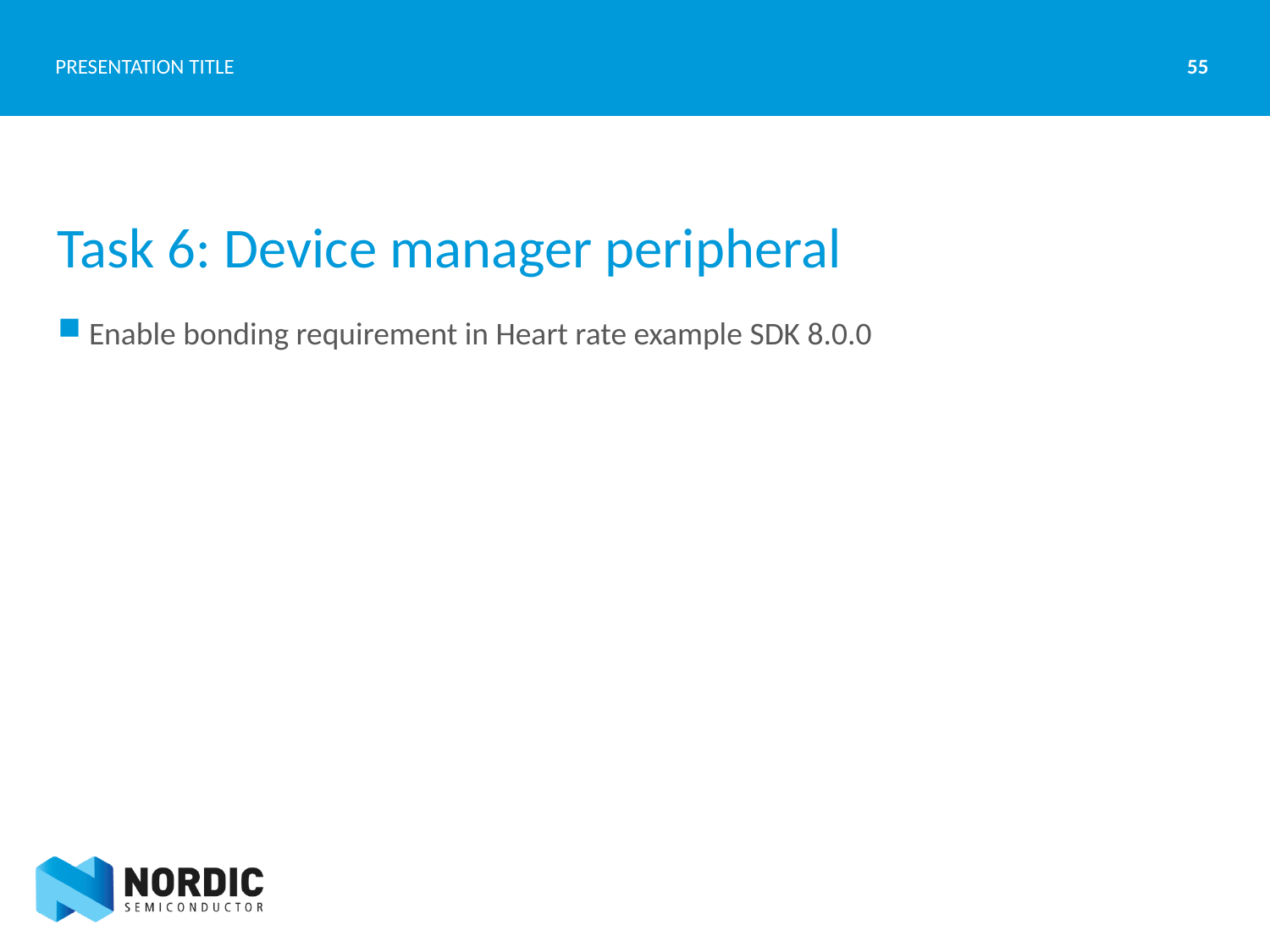

55
PRESENTATION TITLE
# Task 6: Device manager peripheral
Enable bonding requirement in Heart rate example SDK 8.0.0